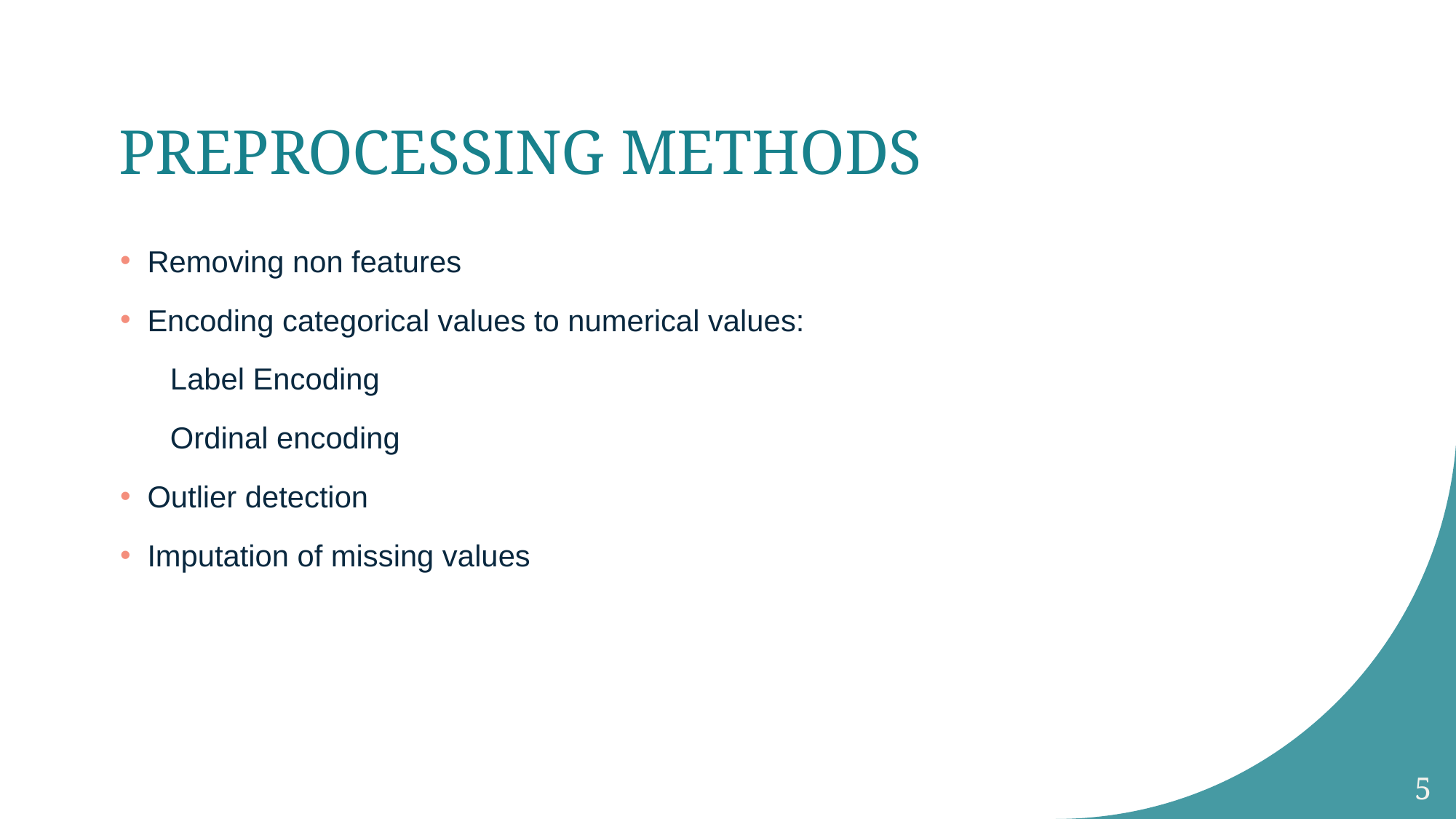

# PREPROCESSING METHODS
Removing non features
Encoding categorical values to numerical values:
      Label Encoding
      Ordinal encoding
Outlier detection
Imputation of missing values

5